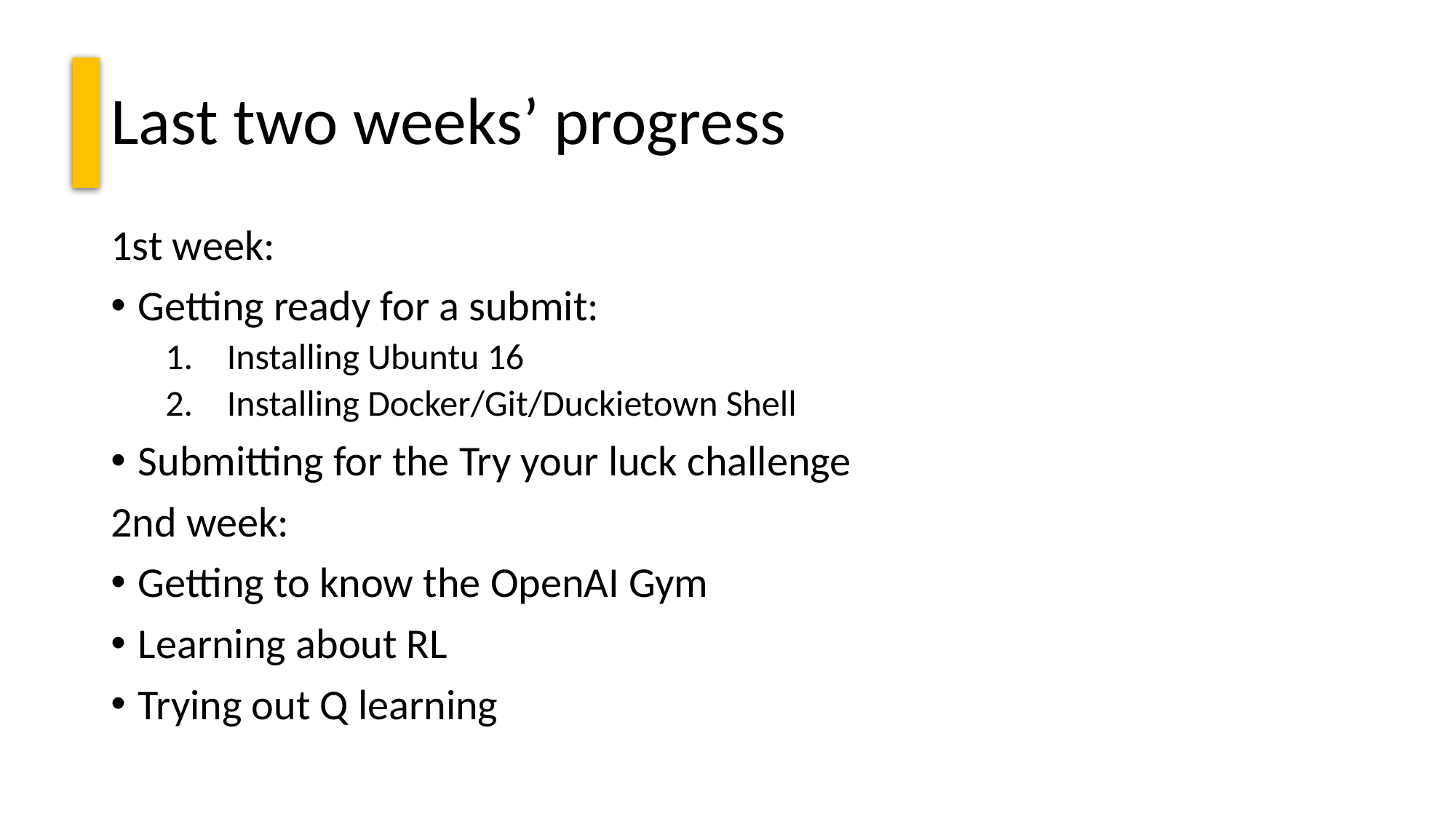

# Last two weeks’ progress

1st week:
Getting ready for a submit:
Installing Ubuntu 16
Installing Docker/Git/Duckietown Shell
Submitting for the Try your luck challenge
2nd week:
Getting to know the OpenAI Gym
Learning about RL
Trying out Q learning